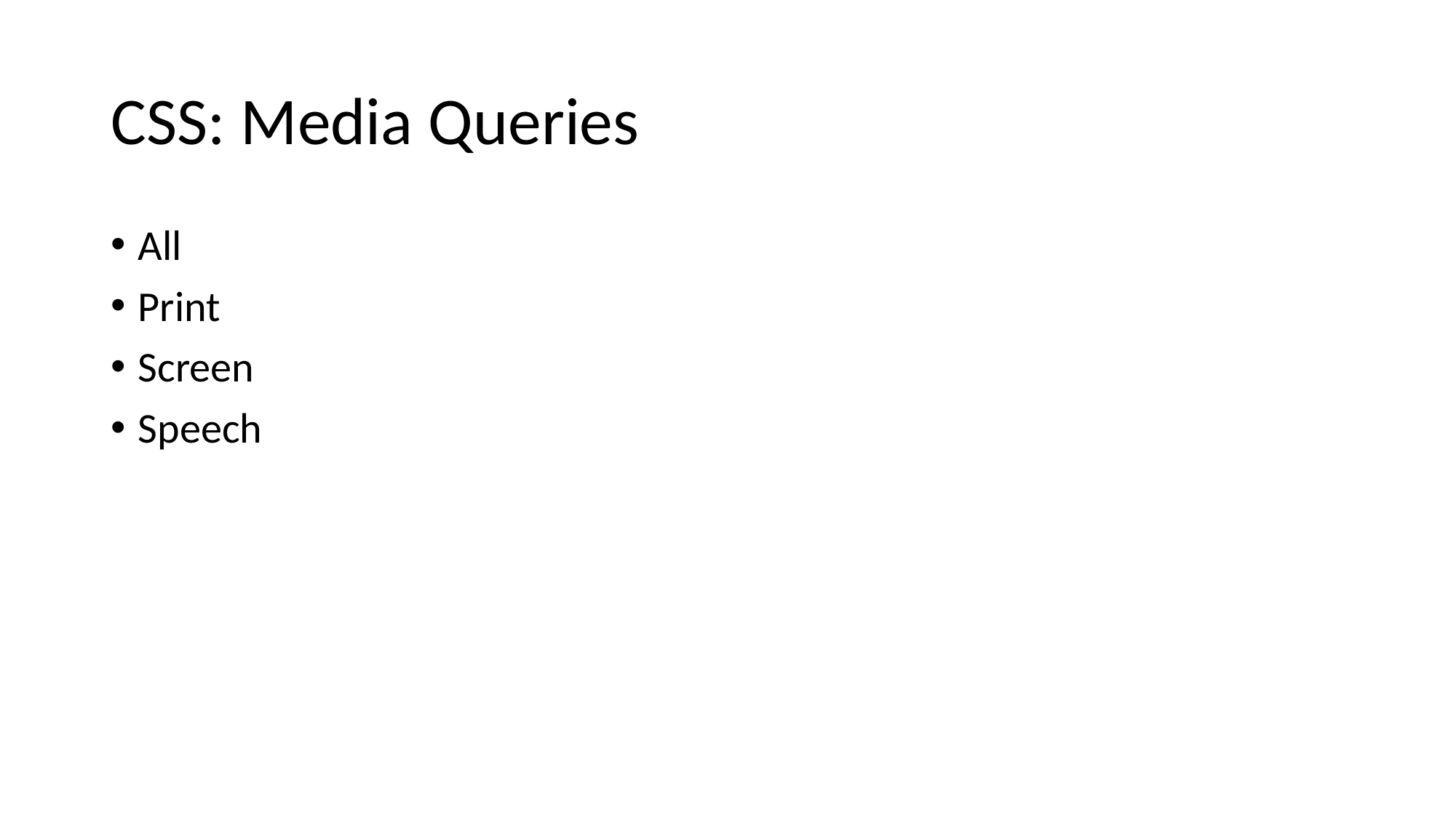

# CSS: Media Queries
All
Print
Screen
Speech